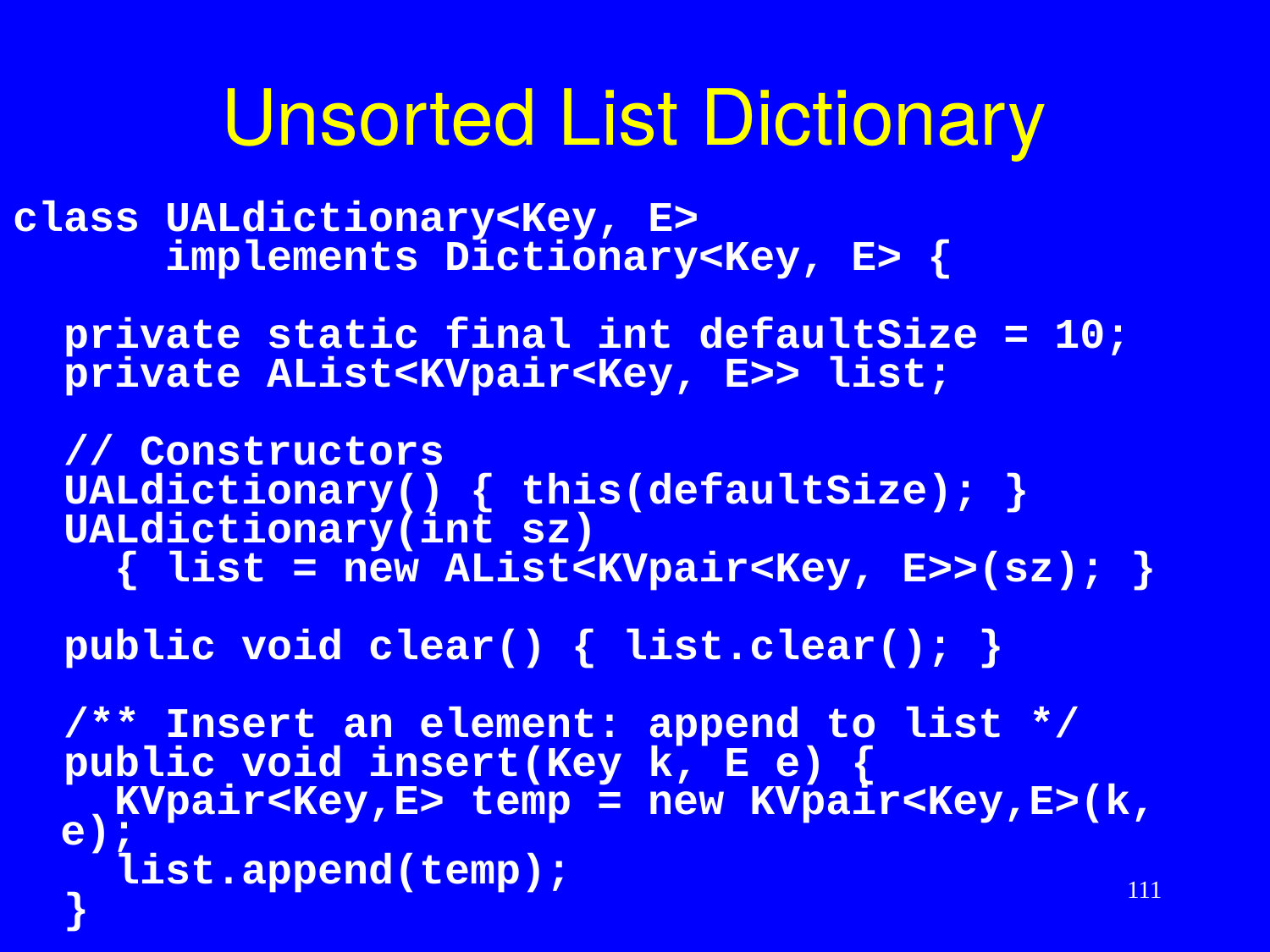

# Unsorted List Dictionary
class UALdictionary<Key, E>
      implements Dictionary<Key, E> {

  private static final int defaultSize = 10;
  private AList<KVpair<Key, E>> list;

  // Constructors
  UALdictionary() { this(defaultSize); }
  UALdictionary(int sz)
    { list = new AList<KVpair<Key, E>>(sz); }

  public void clear() { list.clear(); }

  /** Insert an element: append to list */
  public void insert(Key k, E e) {
    KVpair<Key,E> temp = new KVpair<Key,E>(k, e);
    list.append(temp);
  }

111